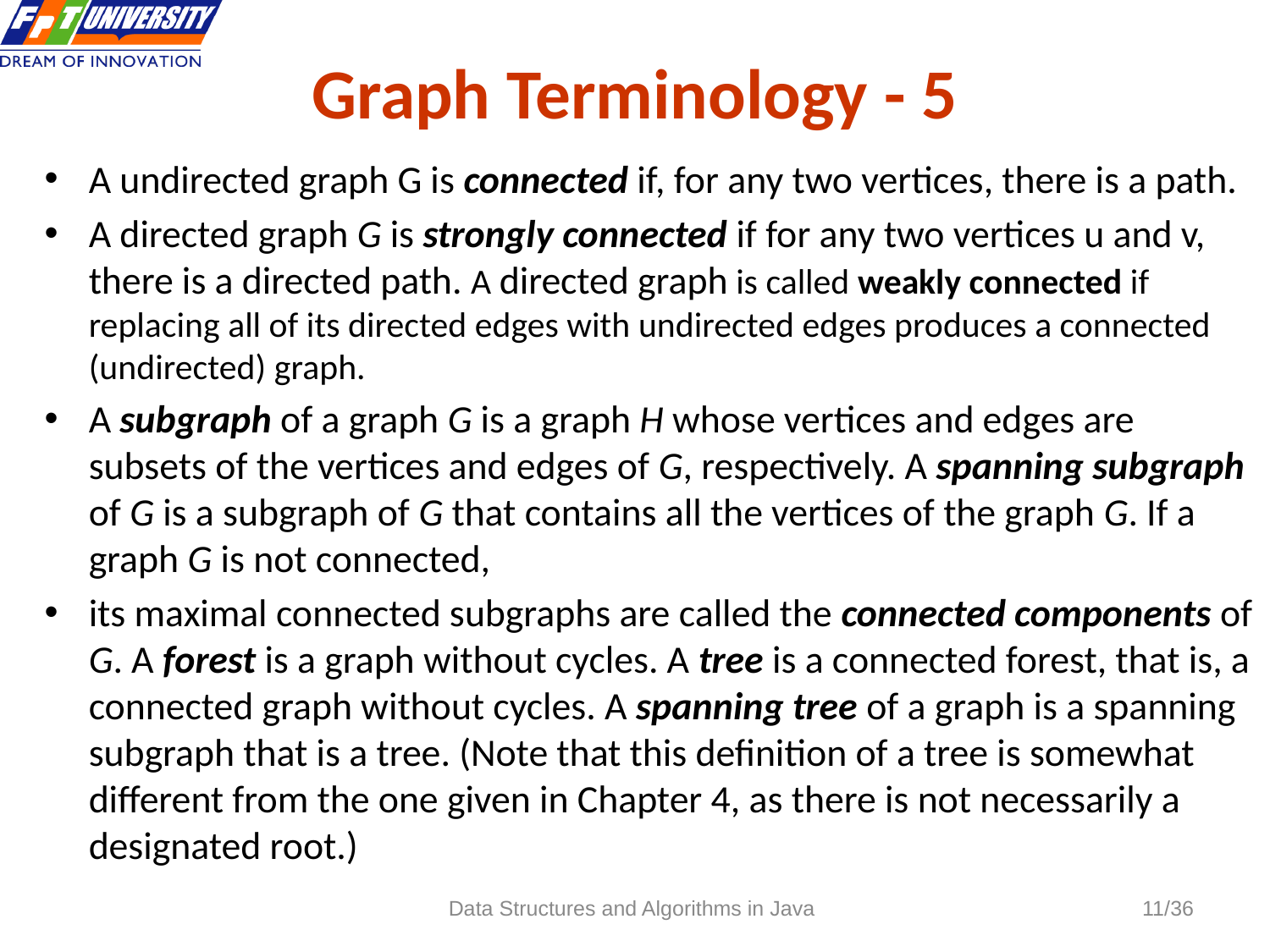

Graph Terminology - 5
A undirected graph G is connected if, for any two vertices, there is a path.
A directed graph G is strongly connected if for any two vertices u and v, there is a directed path. A directed graph is called weakly connected if replacing all of its directed edges with undirected edges produces a connected (undirected) graph.
A subgraph of a graph G is a graph H whose vertices and edges are subsets of the vertices and edges of G, respectively. A spanning subgraph of G is a subgraph of G that contains all the vertices of the graph G. If a graph G is not connected,
its maximal connected subgraphs are called the connected components of G. A forest is a graph without cycles. A tree is a connected forest, that is, a connected graph without cycles. A spanning tree of a graph is a spanning subgraph that is a tree. (Note that this definition of a tree is somewhat different from the one given in Chapter 4, as there is not necessarily a designated root.)
 11
Data Structures and Algorithms in Java
11/36